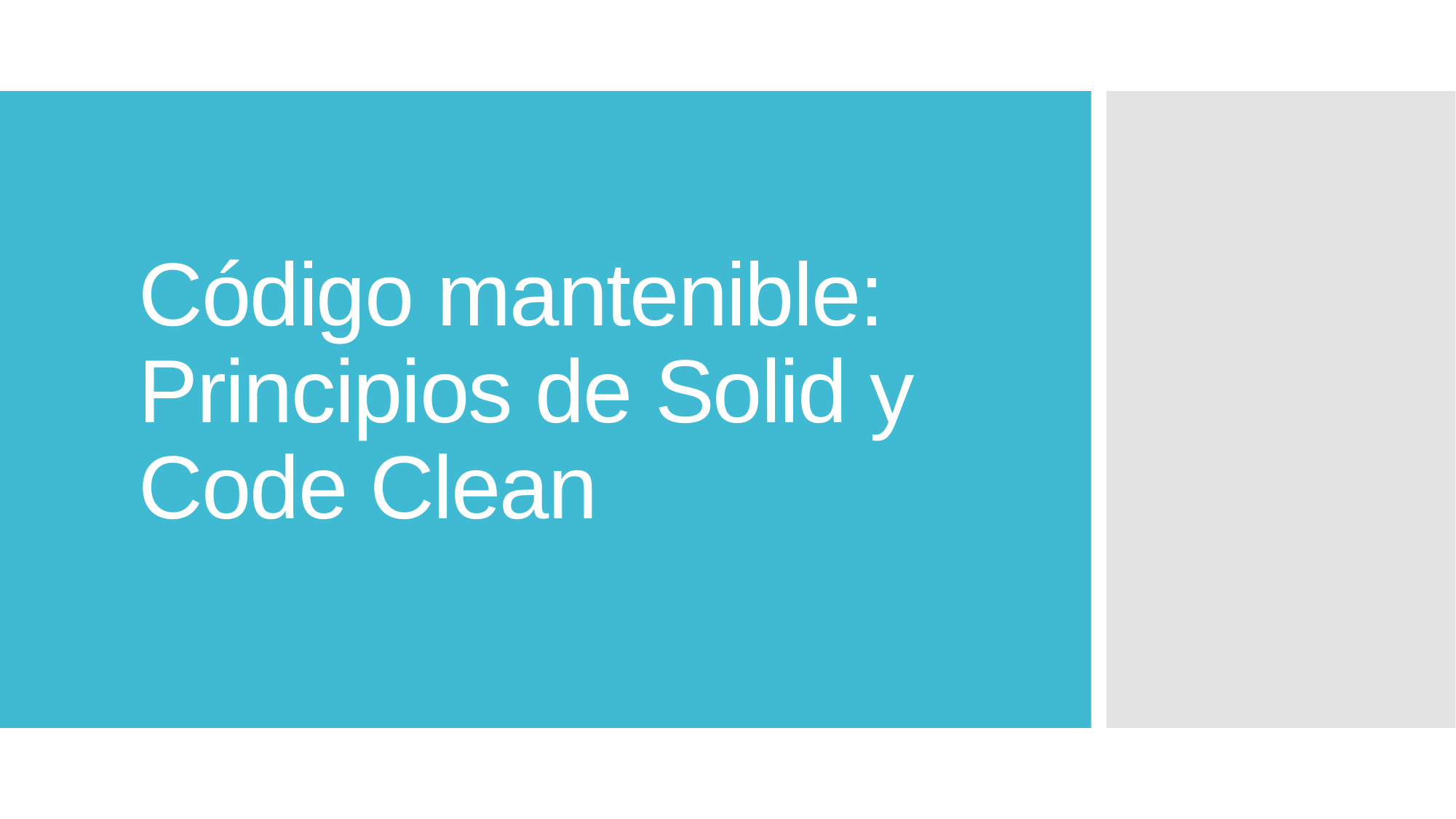

# Código mantenible: Principios de Solid y Code Clean